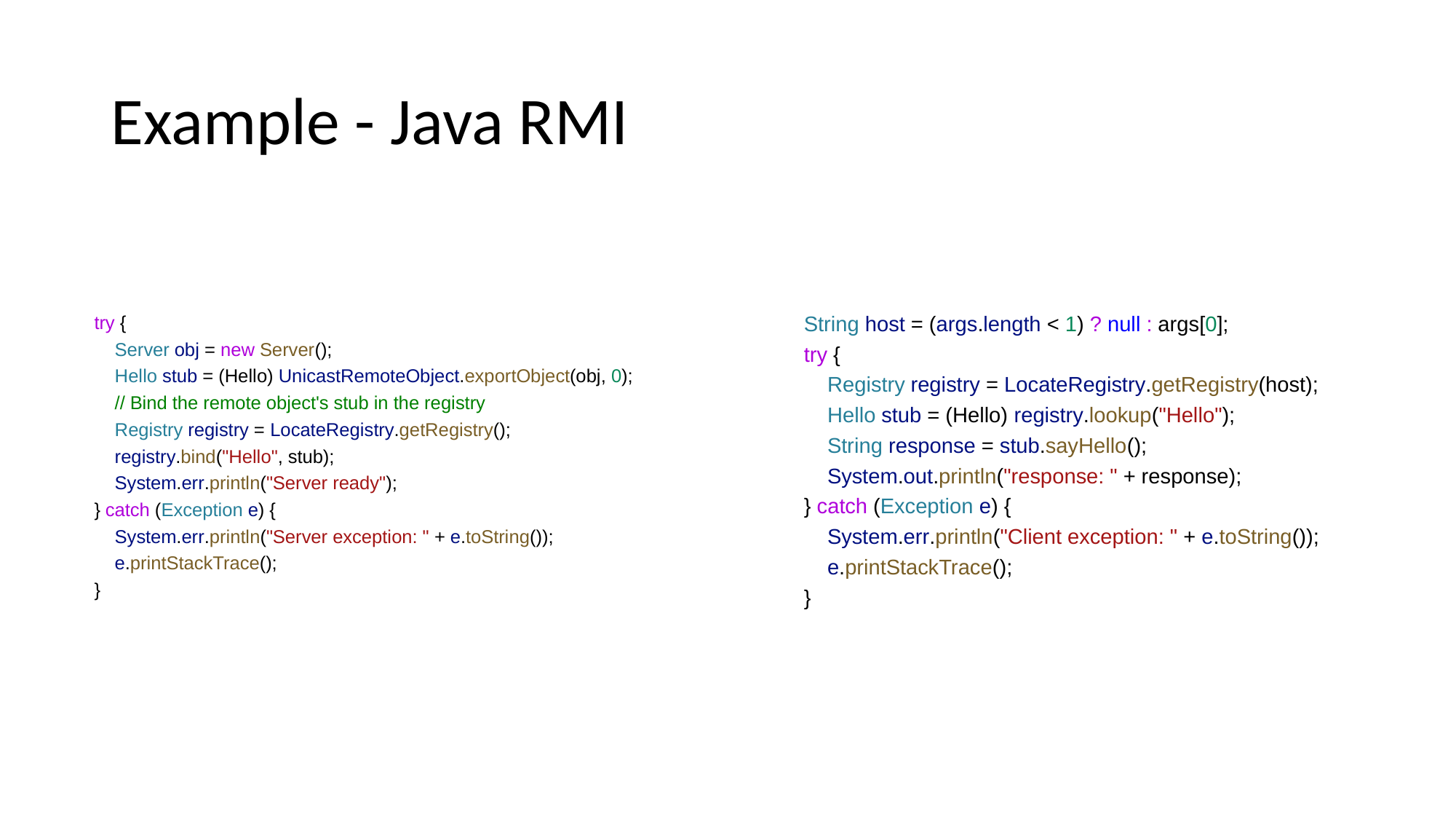

# Example - Java RMI
try {
    Server obj = new Server();
    Hello stub = (Hello) UnicastRemoteObject.exportObject(obj, 0);
    // Bind the remote object's stub in the registry
    Registry registry = LocateRegistry.getRegistry();
    registry.bind("Hello", stub);
    System.err.println("Server ready");
} catch (Exception e) {
    System.err.println("Server exception: " + e.toString());
    e.printStackTrace();
}
String host = (args.length < 1) ? null : args[0];
try {
    Registry registry = LocateRegistry.getRegistry(host);
    Hello stub = (Hello) registry.lookup("Hello");
    String response = stub.sayHello();
    System.out.println("response: " + response);
} catch (Exception e) {
    System.err.println("Client exception: " + e.toString());
    e.printStackTrace();
}